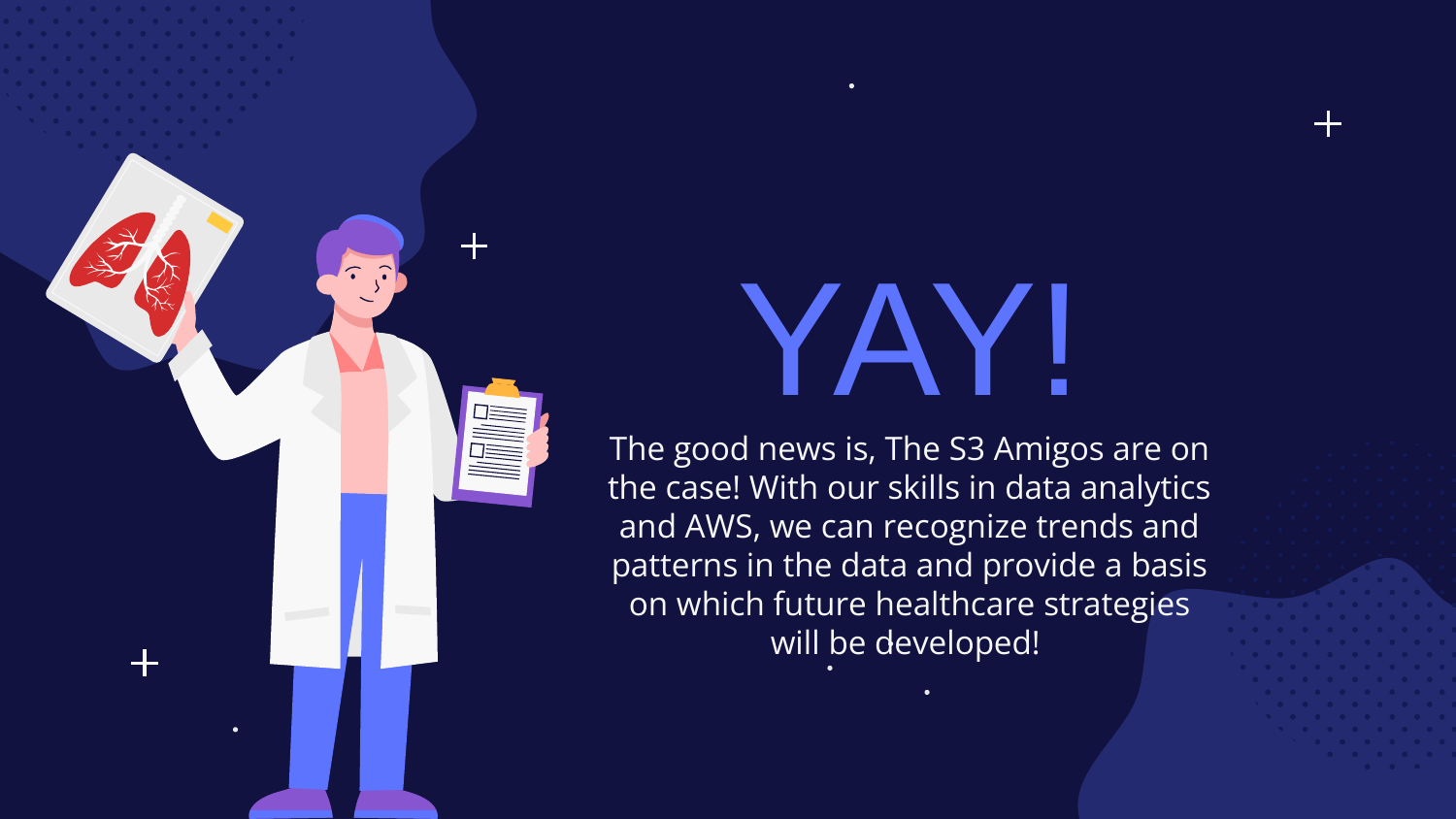

# YAY!
The good news is, The S3 Amigos are on the case! With our skills in data analytics and AWS, we can recognize trends and patterns in the data and provide a basis on which future healthcare strategies will be developed!